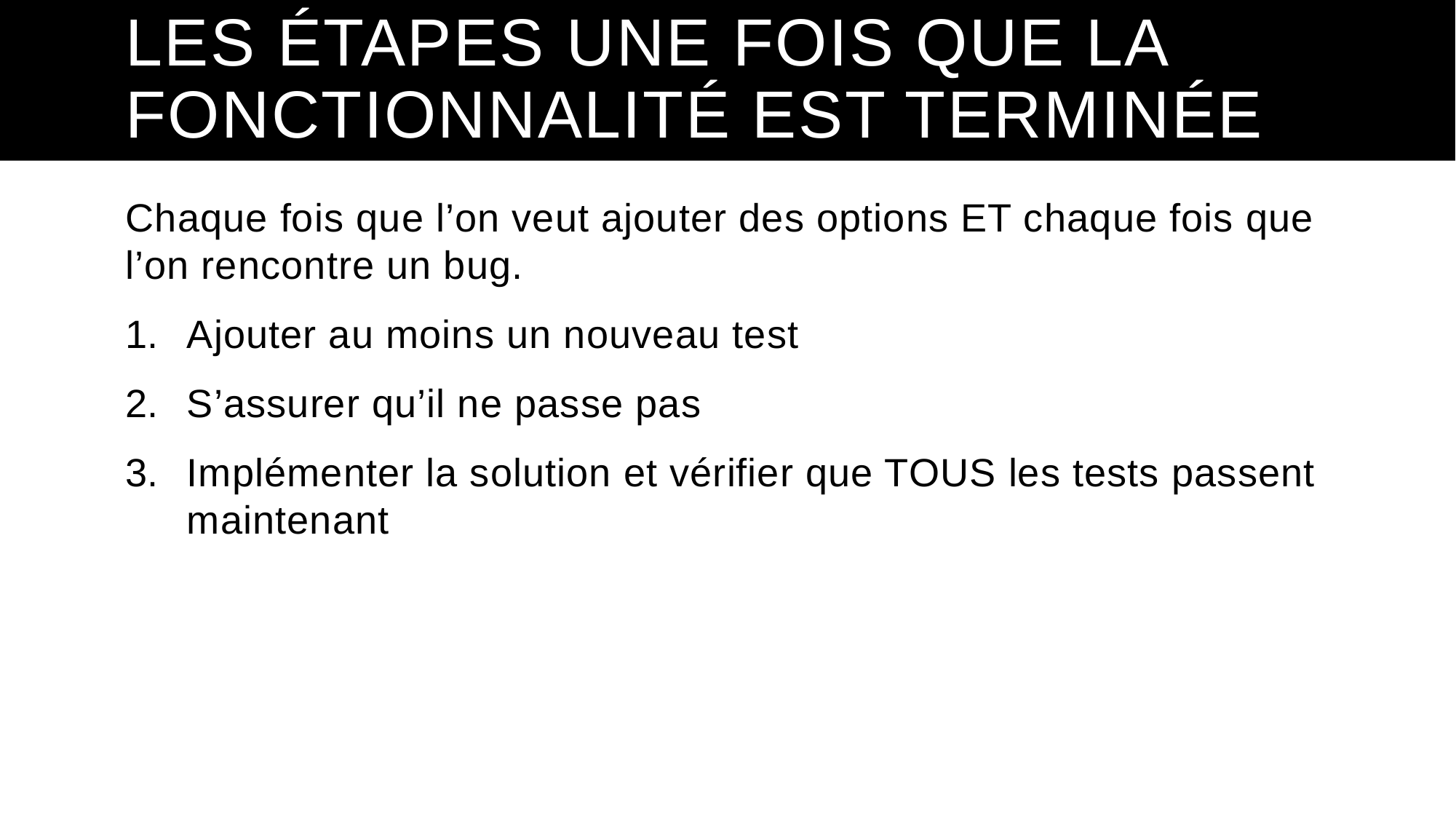

# Les étapes une fois que la fonctionnalité est terminée
Chaque fois que l’on veut ajouter des options ET chaque fois que l’on rencontre un bug.
Ajouter au moins un nouveau test
S’assurer qu’il ne passe pas
Implémenter la solution et vérifier que TOUS les tests passent maintenant